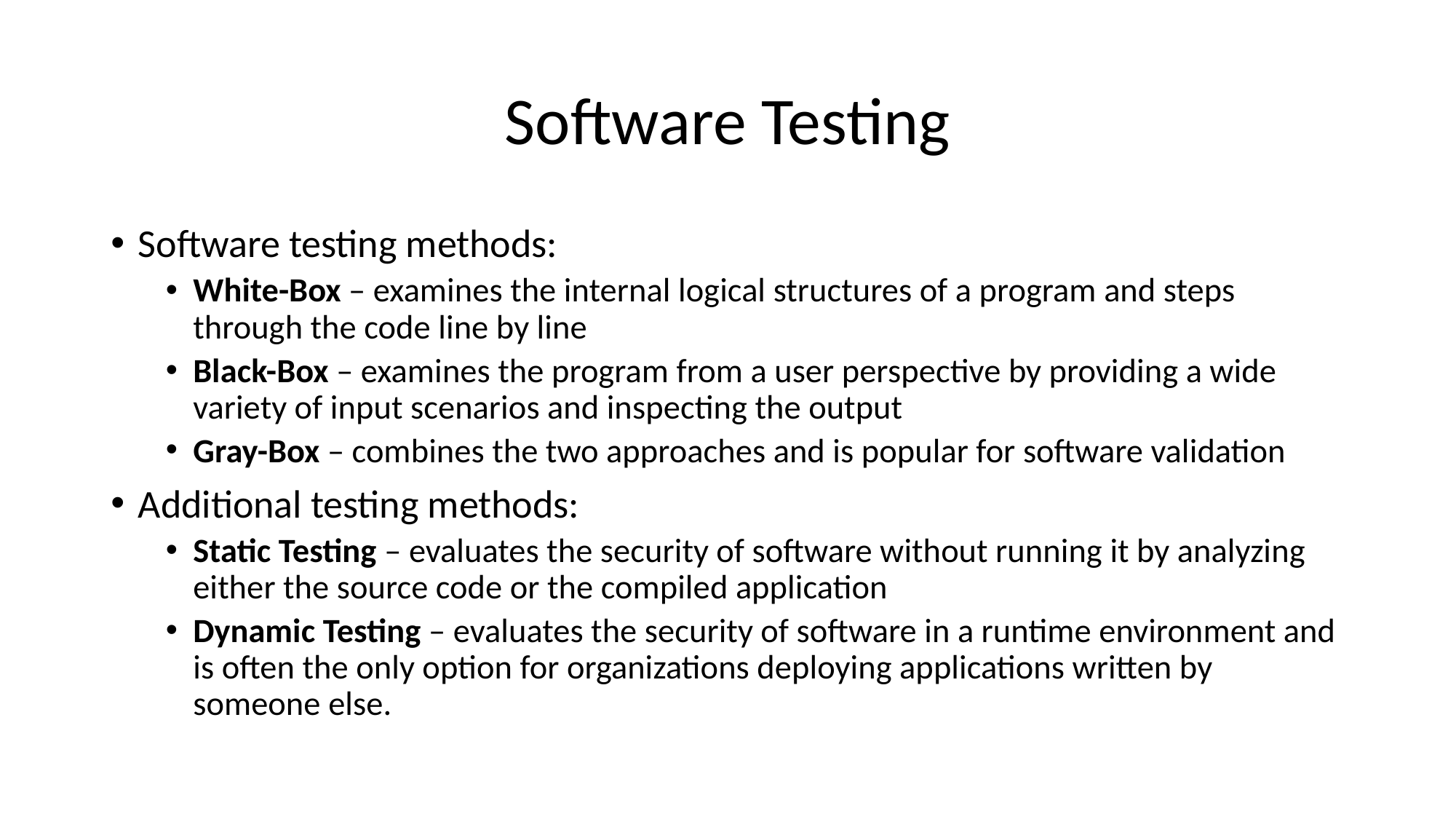

# Software Testing
Software testing methods:
White-Box – examines the internal logical structures of a program and steps through the code line by line
Black-Box – examines the program from a user perspective by providing a wide variety of input scenarios and inspecting the output
Gray-Box – combines the two approaches and is popular for software validation
Additional testing methods:
Static Testing – evaluates the security of software without running it by analyzing either the source code or the compiled application
Dynamic Testing – evaluates the security of software in a runtime environment and is often the only option for organizations deploying applications written by someone else.